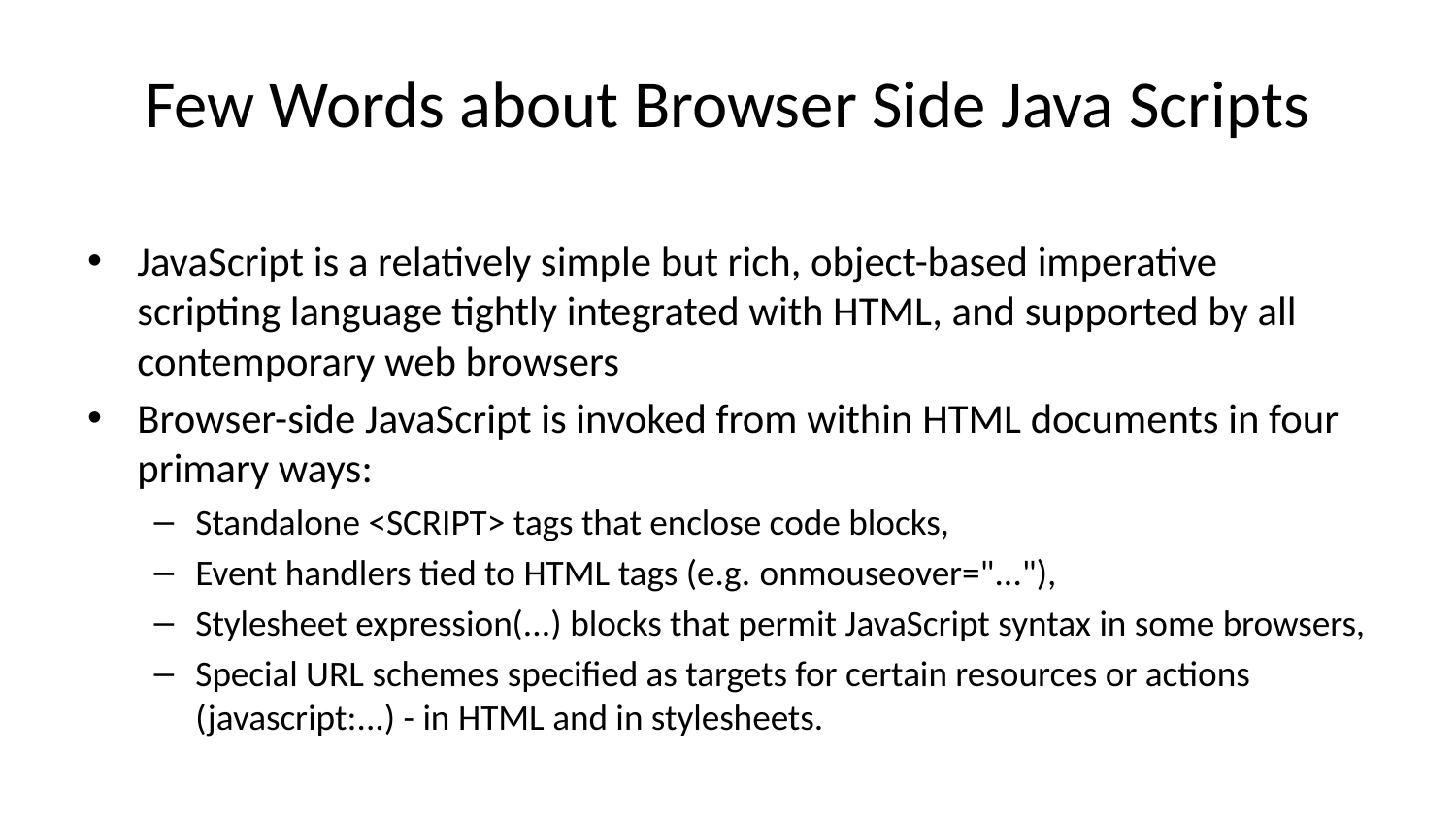

# Few Words about Browser Side Java Scripts
JavaScript is a relatively simple but rich, object-based imperative scripting language tightly integrated with HTML, and supported by all contemporary web browsers
Browser-side JavaScript is invoked from within HTML documents in four primary ways:
Standalone <SCRIPT> tags that enclose code blocks,
Event handlers tied to HTML tags (e.g. onmouseover="..."),
Stylesheet expression(...) blocks that permit JavaScript syntax in some browsers,
Special URL schemes specified as targets for certain resources or actions (javascript:...) - in HTML and in stylesheets.